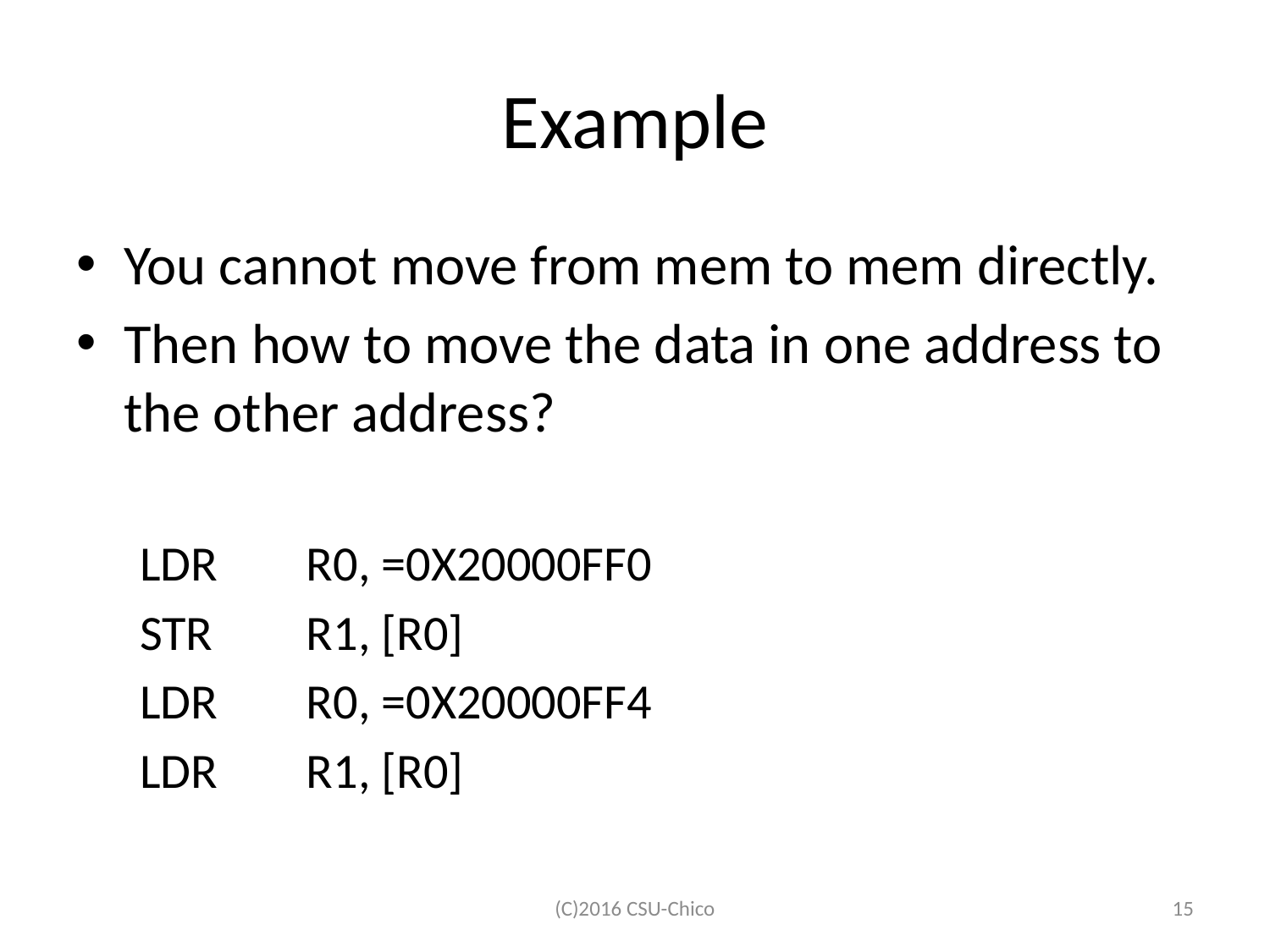

# Example
You cannot move from mem to mem directly.
Then how to move the data in one address to the other address?

LDR	R0, =0X20000FF0
STR	R1, [R0]
LDR	R0, =0X20000FF4
LDR	R1, [R0]
(C)2016 CSU-Chico
15